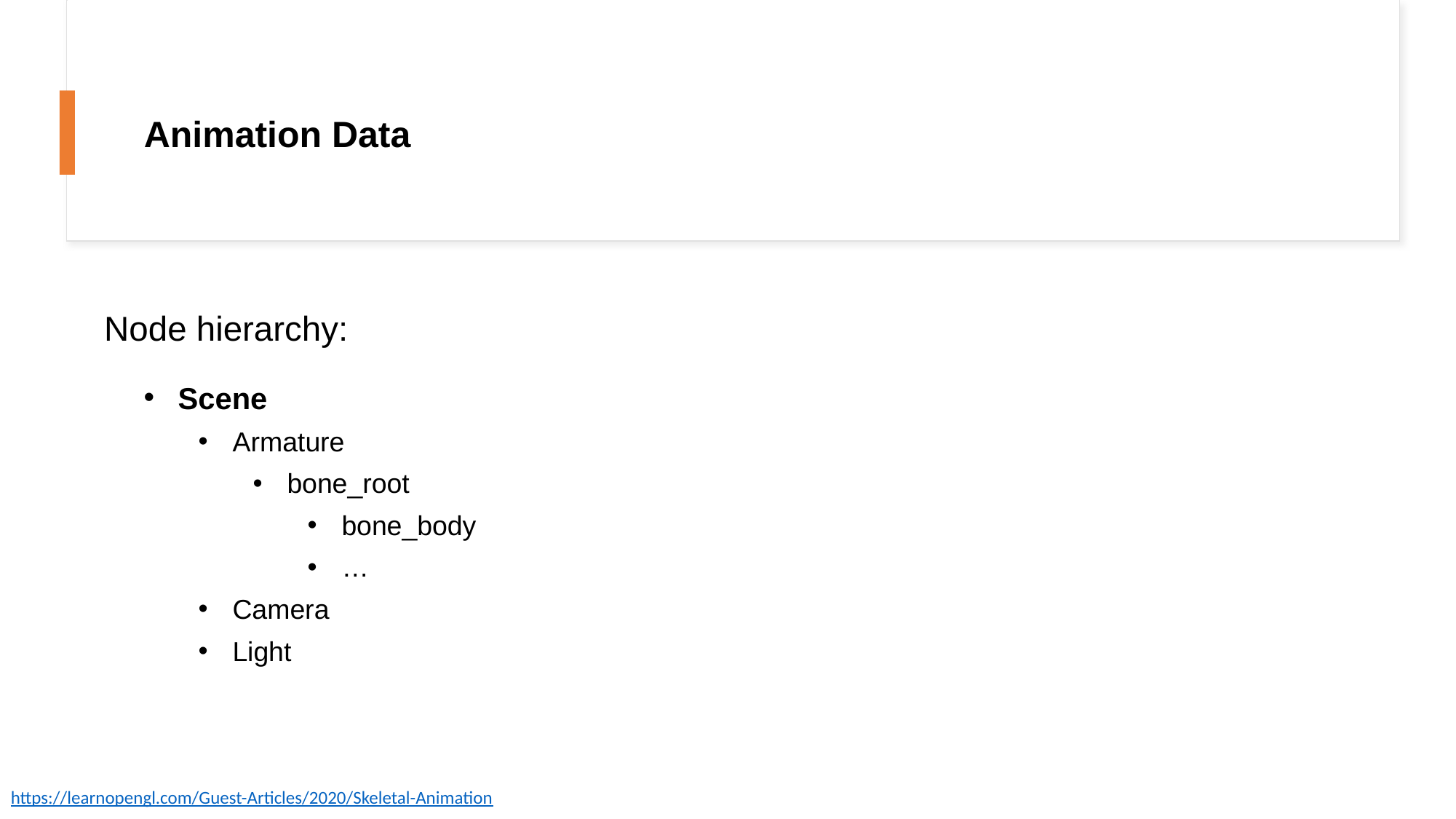

Animation Data

Node hierarchy:
Scene
Armature
bone_root
bone_body
…
Camera
Light
https://learnopengl.com/Guest-Articles/2020/Skeletal-Animation